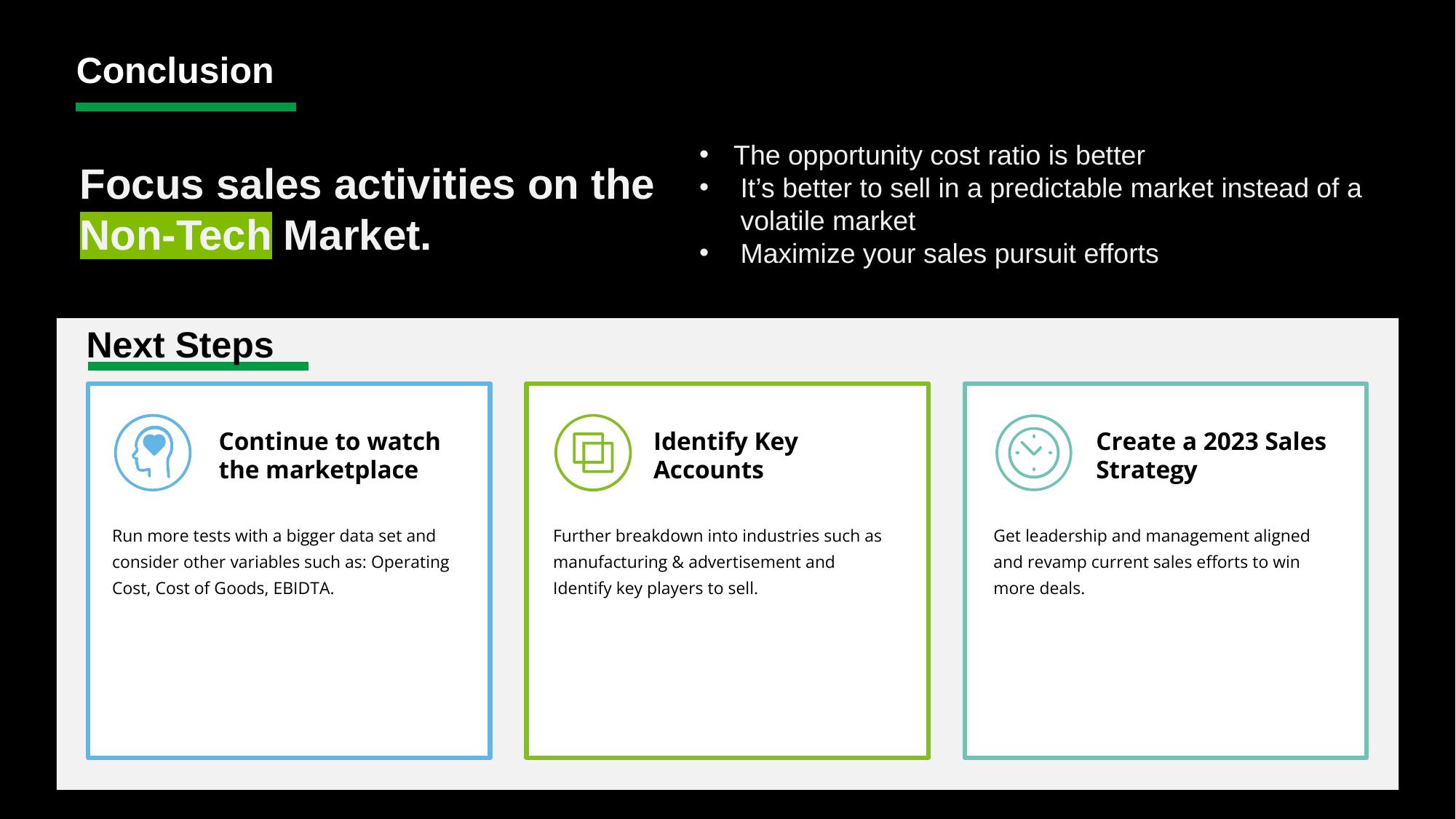

Conclusion
The opportunity cost ratio is better
It’s better to sell in a predictable market instead of a volatile market
Maximize your sales pursuit efforts
Focus sales activities on the Non-Tech Market.

Next Steps

Continue to watch the marketplace
Identify Key Accounts
Create a 2023 Sales Strategy
Run more tests with a bigger data set and consider other variables such as: Operating Cost, Cost of Goods, EBIDTA.
Further breakdown into industries such as manufacturing & advertisement and Identify key players to sell.
Get leadership and management aligned and revamp current sales efforts to win more deals.